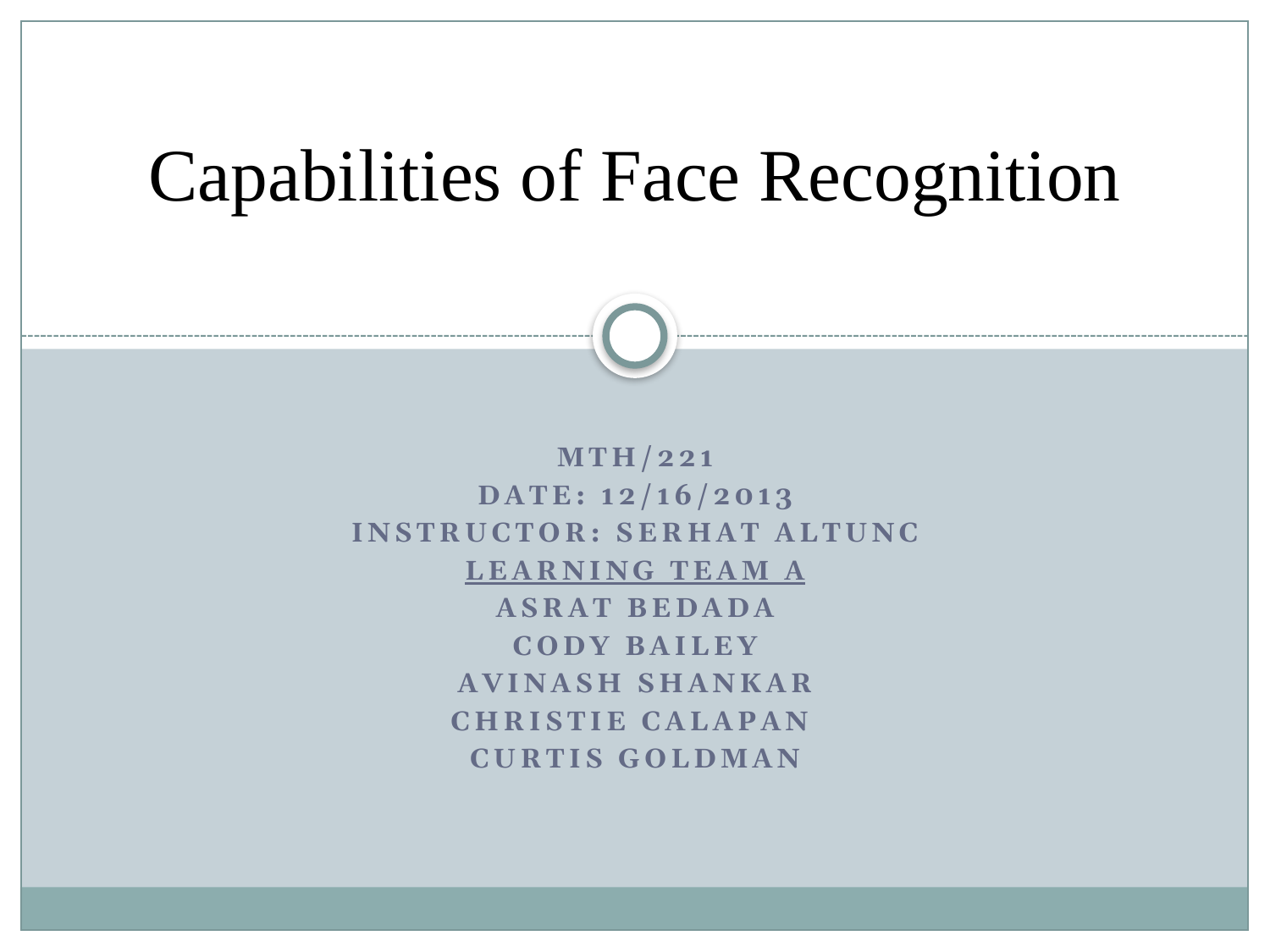

# Capabilities of Face Recognition
MTH/221
Date: 12/16/2013
Instructor: Serhat Altunc
Learning team A
Asrat Bedada
Cody Bailey
 Avinash Shankar
Christie Calapan
Curtis Goldman